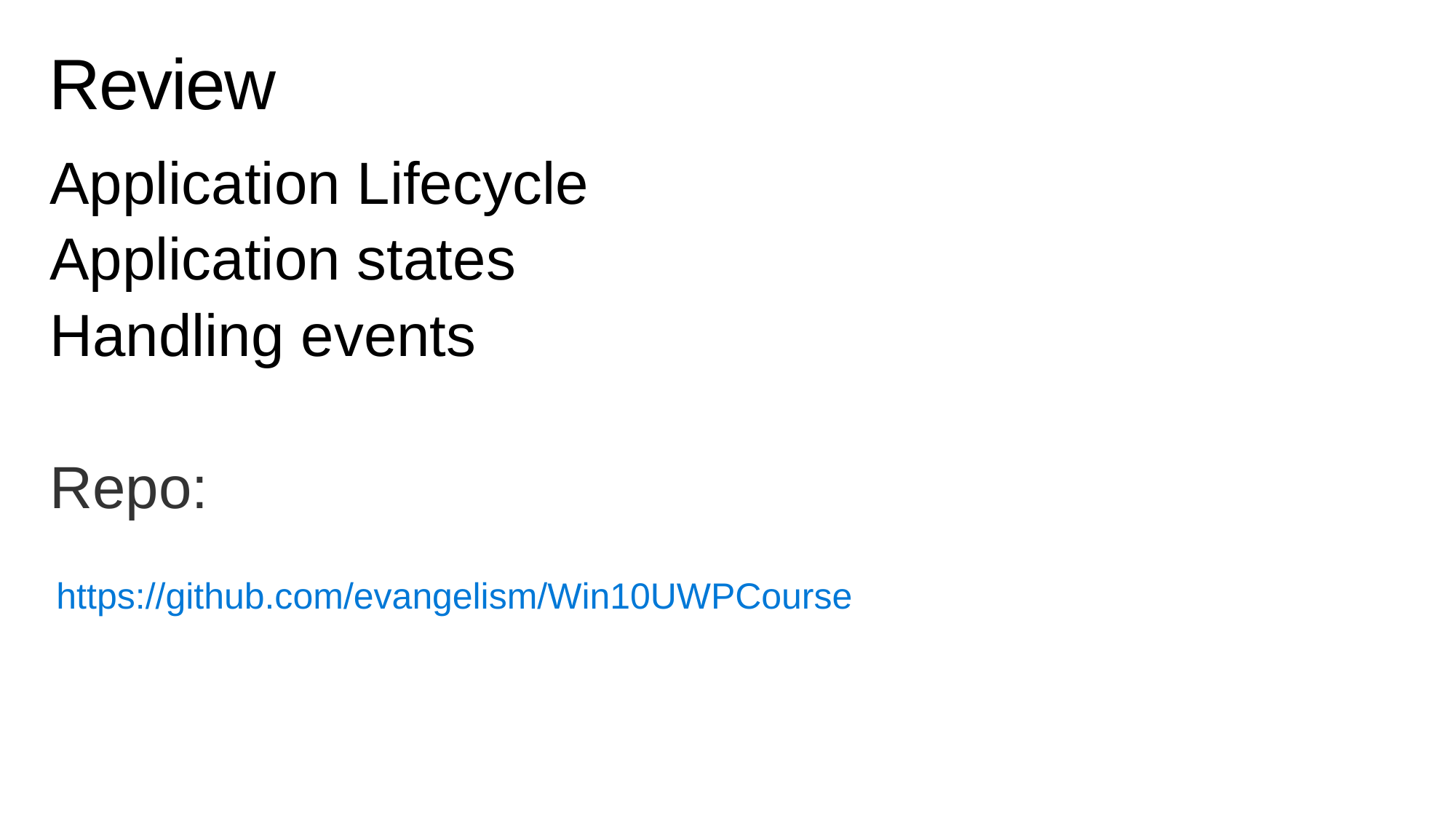

# Review
Application Lifecycle
Application states
Handling events

Repo:

https://github.com/evangelism/Win10UWPCourse